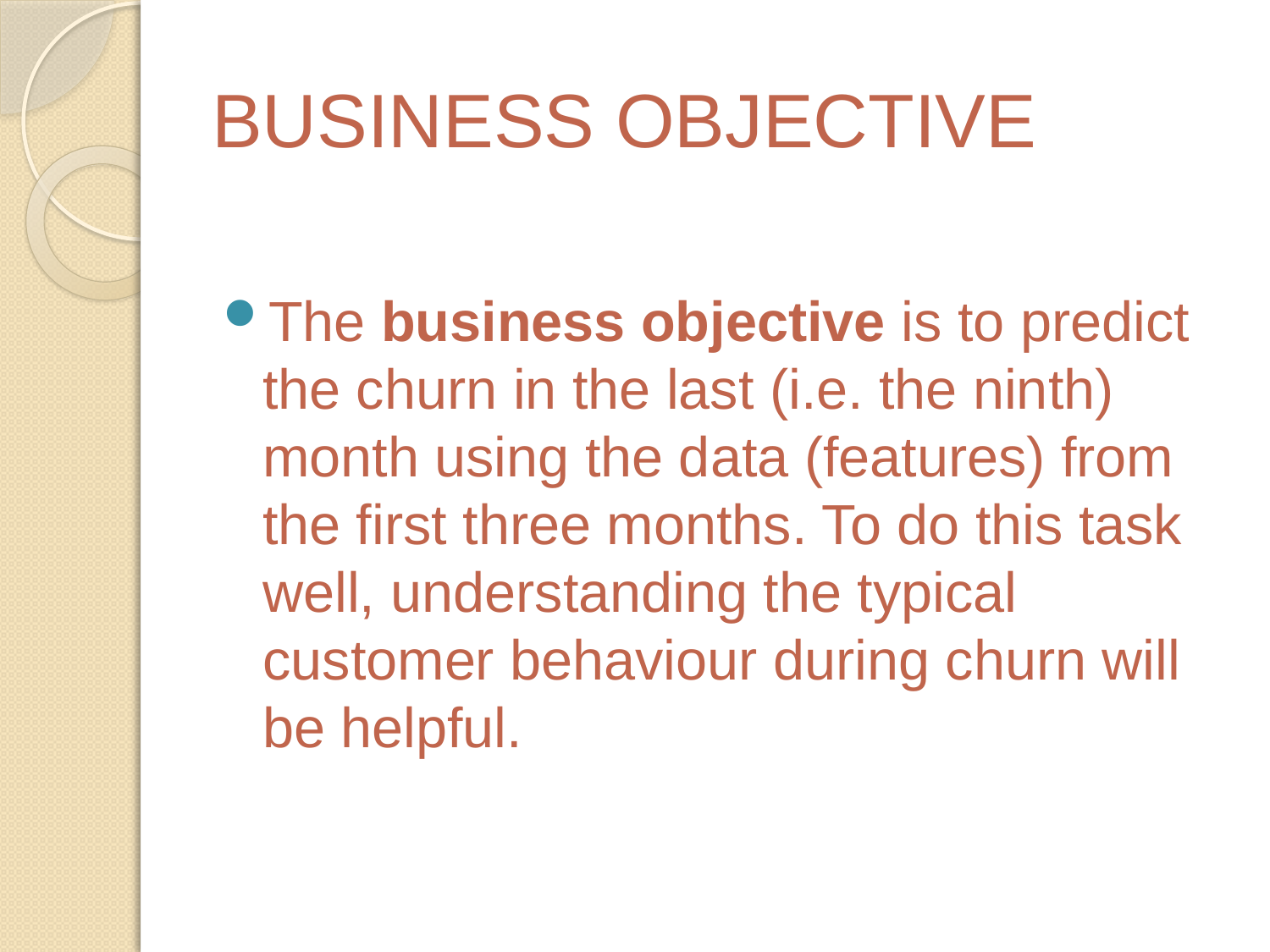

# BUSINESS OBJECTIVE

The business objective is to predict the churn in the last (i.e. the ninth) month using the data (features) from the first three months. To do this task well, understanding the typical customer behaviour during churn will be helpful.